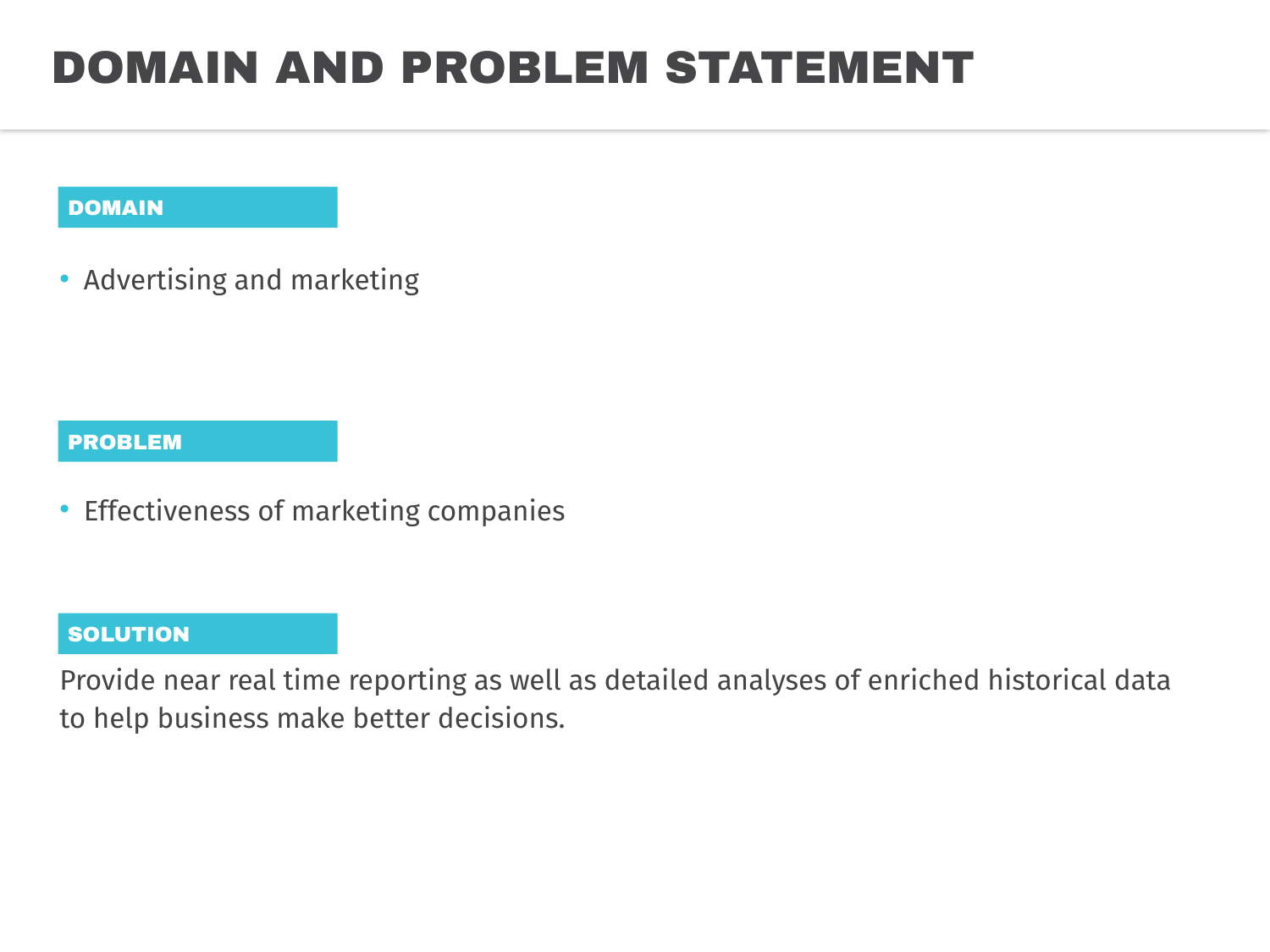

DOMAIN AND PROBLEM STATEMENT
DOMAIN
Advertising and marketing

Effectiveness of marketing companies

Provide near real time reporting as well as detailed analyses of enriched historical data to help business make better decisions.

PROBLEM
SOLUTION